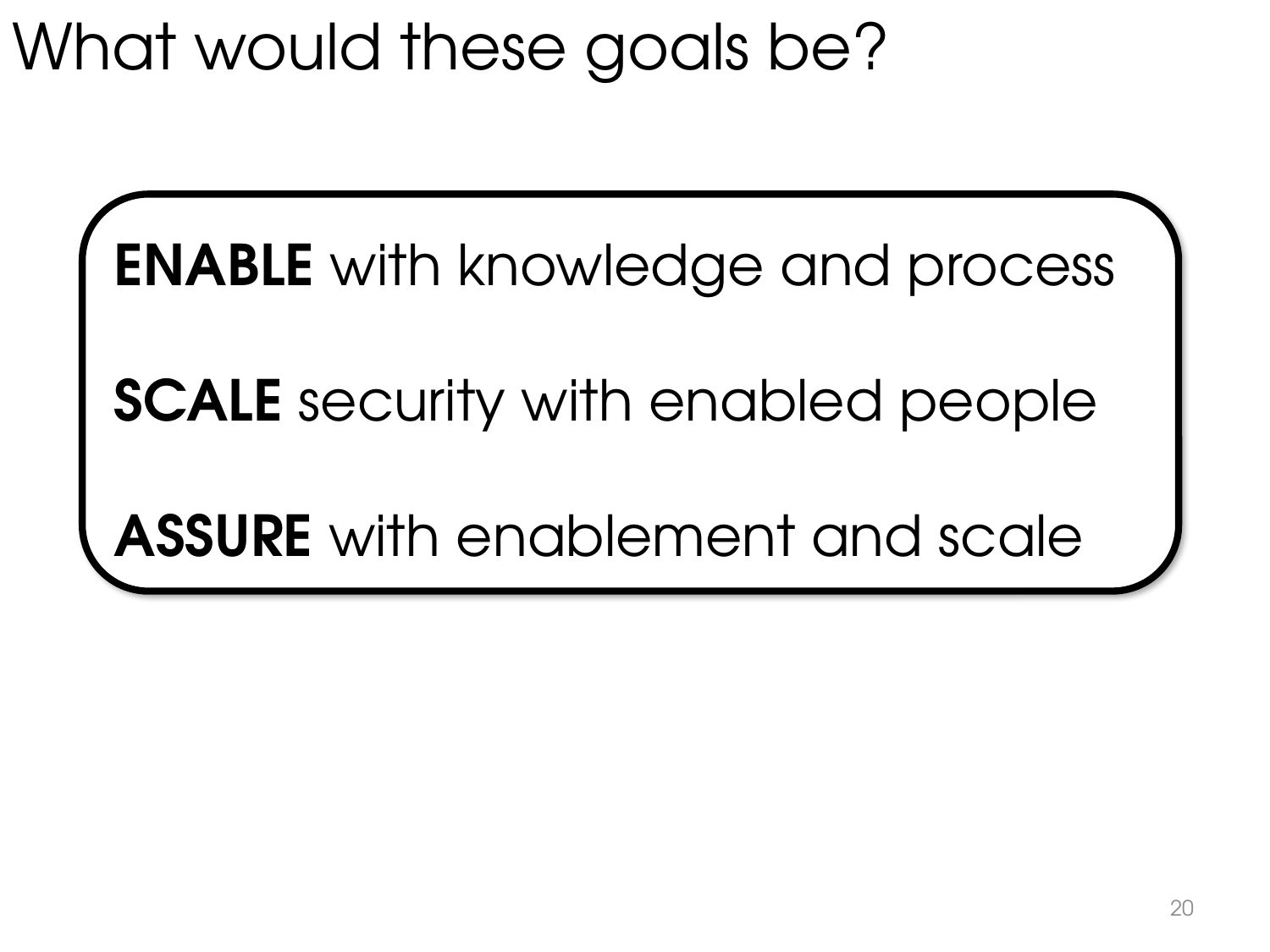

What would these goals be?

ENABLE with knowledge and process

SCALE security with enabled people

ASSURE with enablement and scale

20